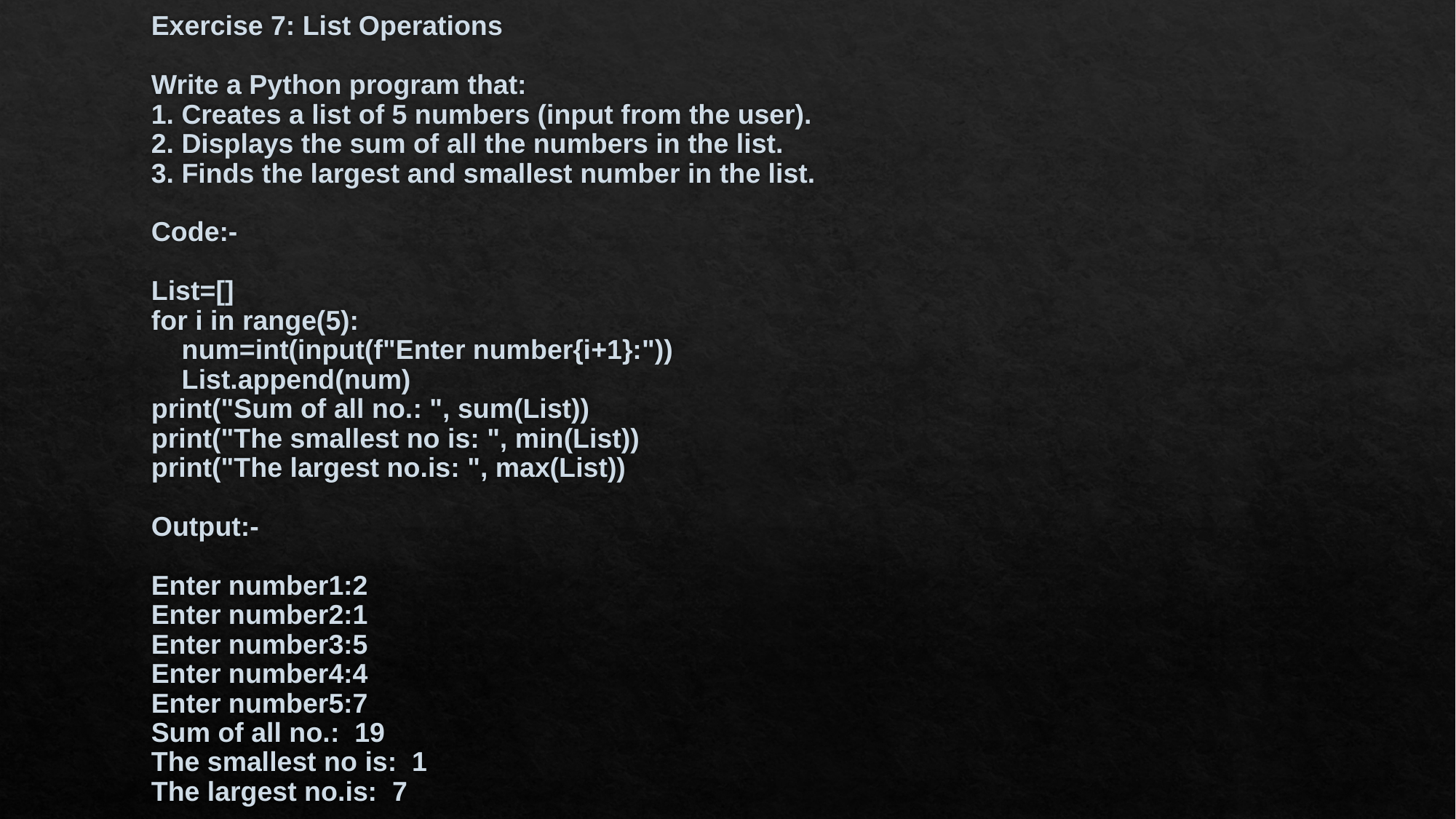

# Exercise 7: List Operations Write a Python program that: 1. Creates a list of 5 numbers (input from the user). 2. Displays the sum of all the numbers in the list. 3. Finds the largest and smallest number in the list. Code:- List=[] for i in range(5): num=int(input(f"Enter number{i+1}:")) List.append(num) print("Sum of all no.: ", sum(List)) print("The smallest no is: ", min(List)) print("The largest no.is: ", max(List)) Output:- Enter number1:2 Enter number2:1 Enter number3:5 Enter number4:4 Enter number5:7 Sum of all no.:  19 The smallest no is:  1 The largest no.is:  7